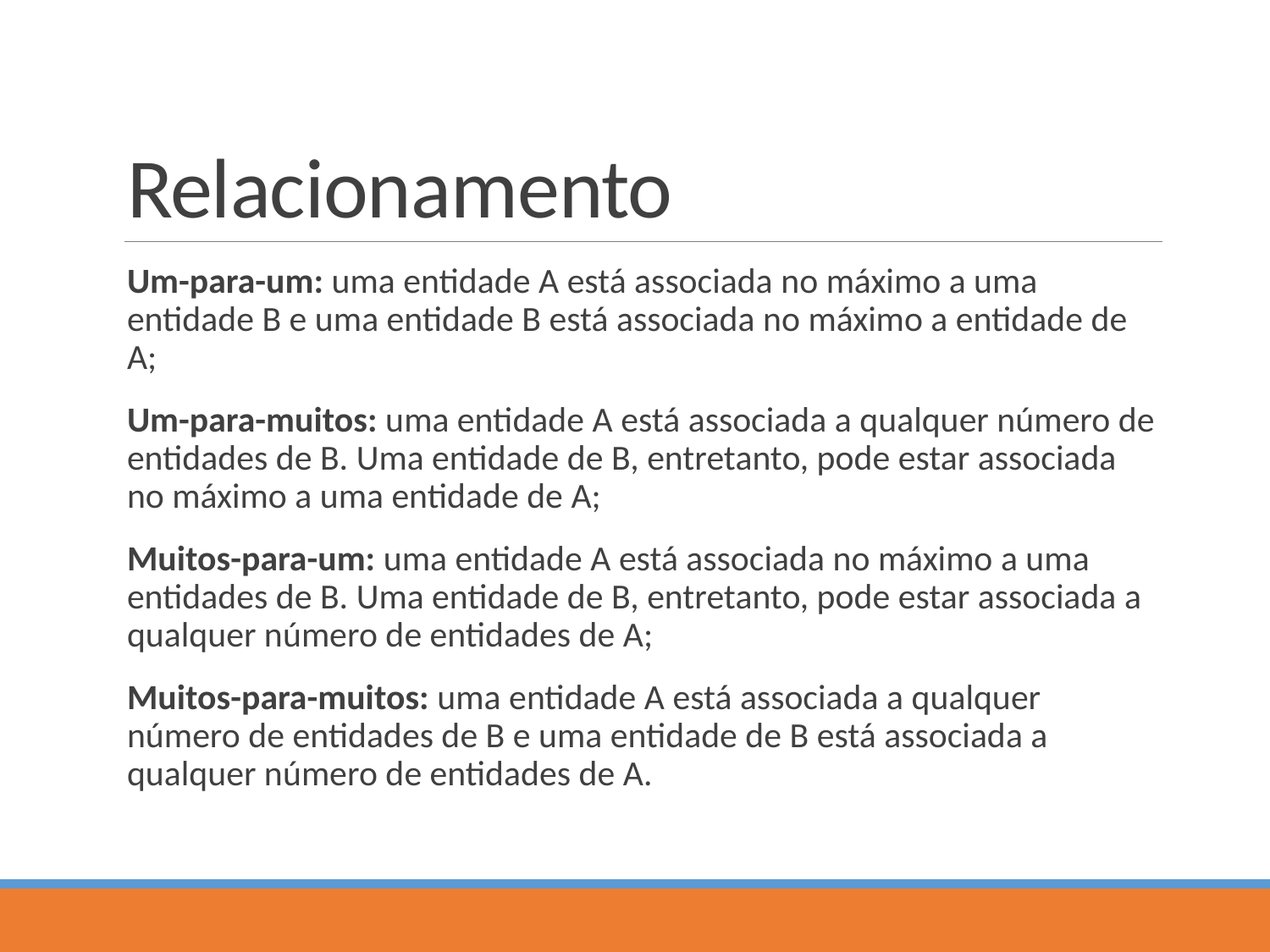

# Relacionamento
Um-para-um: uma entidade A está associada no máximo a uma entidade B e uma entidade B está associada no máximo a entidade de A;
Um-para-muitos: uma entidade A está associada a qualquer número de entidades de B. Uma entidade de B, entretanto, pode estar associada no máximo a uma entidade de A;
Muitos-para-um: uma entidade A está associada no máximo a uma entidades de B. Uma entidade de B, entretanto, pode estar associada a qualquer número de entidades de A;
Muitos-para-muitos: uma entidade A está associada a qualquer número de entidades de B e uma entidade de B está associada a qualquer número de entidades de A.